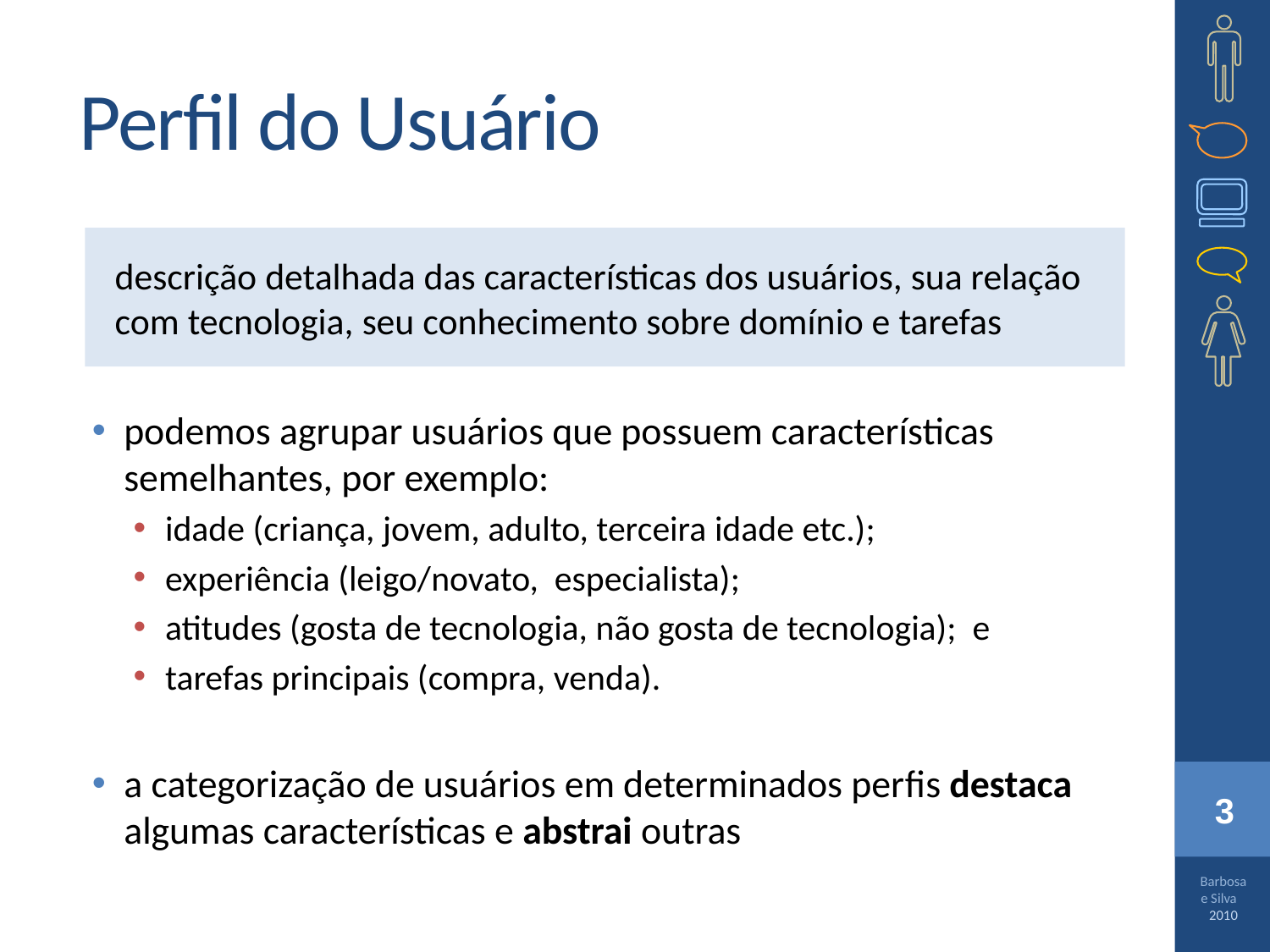

# Perfil do Usuário

podemos agrupar usuários que possuem características semelhantes, por exemplo:
idade (criança, jovem, adulto, terceira idade etc.);
experiência (leigo/novato,  especialista);
atitudes (gosta de tecnologia, não gosta de tecnologia);  e
tarefas principais (compra, venda).

a categorização de usuários em determinados perfis destaca algumas características e abstrai outras
descrição detalhada das características dos usuários, sua relação com tecnologia, seu conhecimento sobre domínio e tarefas